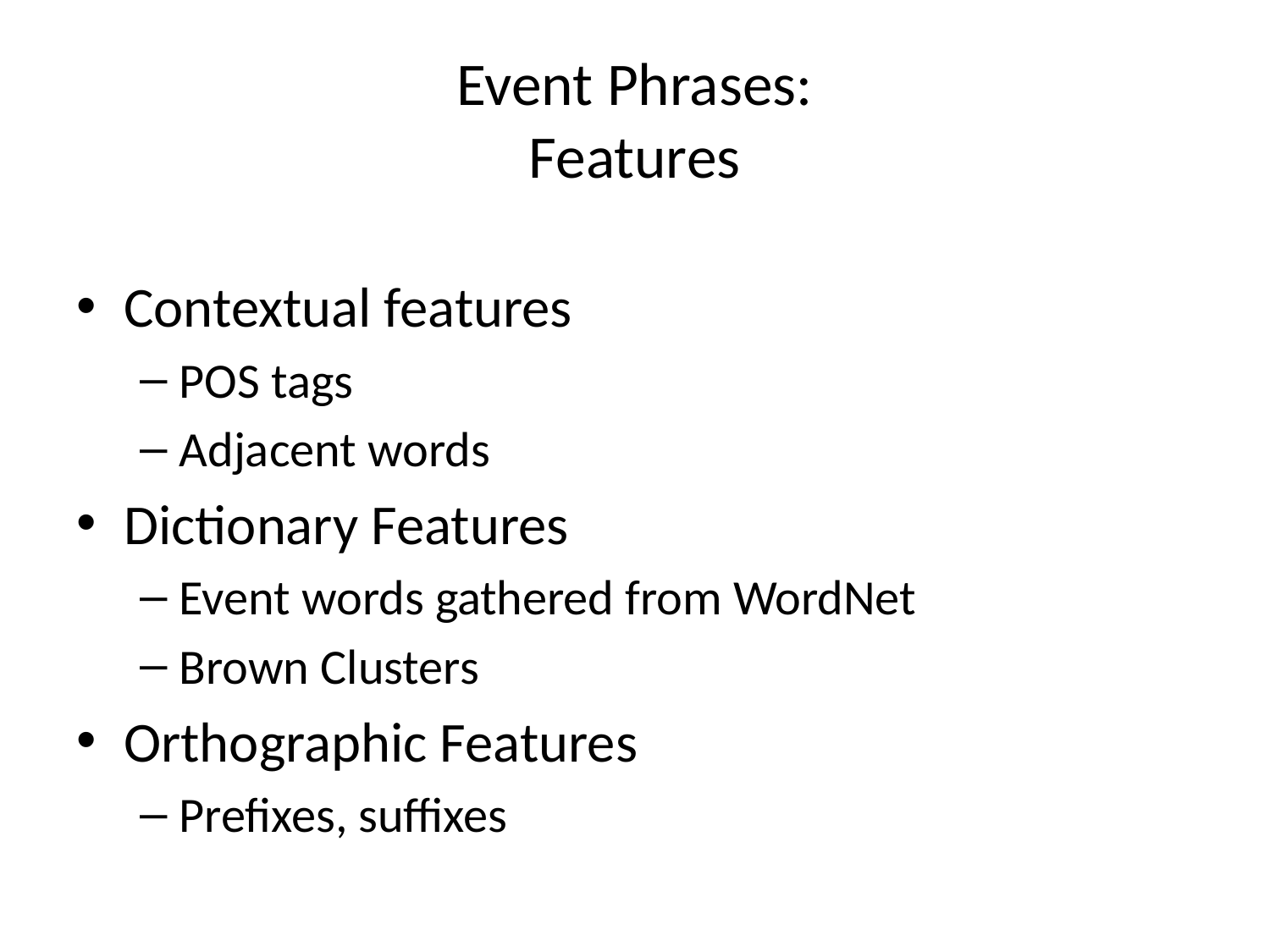

# Event Phrases: Features
Contextual features
POS tags
Adjacent words
Dictionary Features
Event words gathered from WordNet
Brown Clusters
Orthographic Features
Prefixes, suffixes